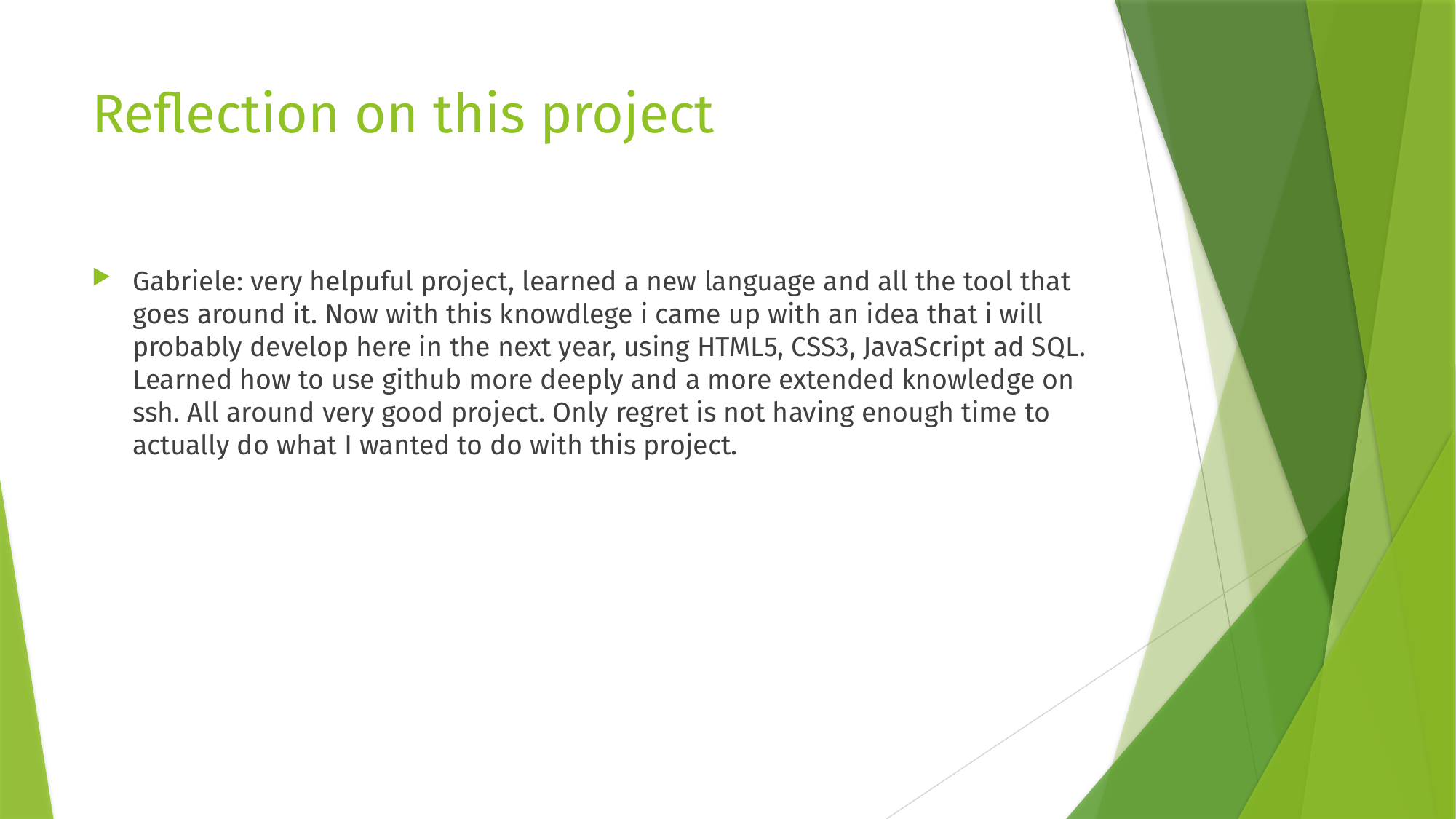

# Reflection on this project
Gabriele: very helpuful project, learned a new language and all the tool that goes around it. Now with this knowdlege i came up with an idea that i will probably develop here in the next year, using HTML5, CSS3, JavaScript ad SQL. Learned how to use github more deeply and a more extended knowledge on ssh. All around very good project. Only regret is not having enough time to actually do what I wanted to do with this project.